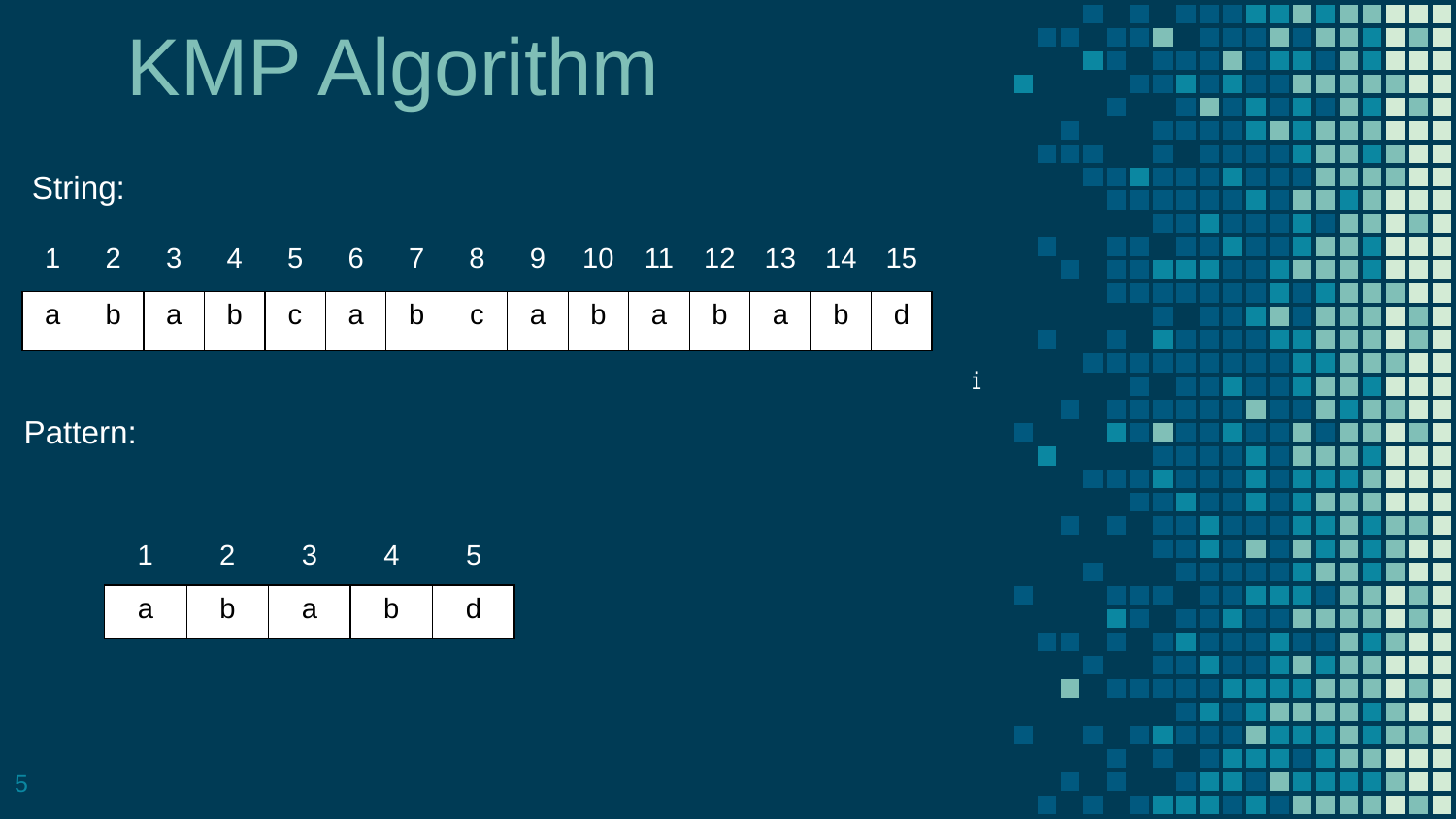

# KMP Algorithm
String:
| 1 | 2 | 3 | 4 | 5 | 6 | 7 | 8 | 9 | 10 | 11 | 12 | 13 | 14 | 15 |
| --- | --- | --- | --- | --- | --- | --- | --- | --- | --- | --- | --- | --- | --- | --- |
| a | b | a | b | c | a | b | c | a | b | a | b | a | b | d |
| --- | --- | --- | --- | --- | --- | --- | --- | --- | --- | --- | --- | --- | --- | --- |
| i | i | i | i | i | i | i | i | i | i | i | i | i | i | i |
| --- | --- | --- | --- | --- | --- | --- | --- | --- | --- | --- | --- | --- | --- | --- |
i

Pattern:
| j | j | j | j | j | j |
| --- | --- | --- | --- | --- | --- |

| 0 | 1 | 2 | 3 | 4 | 5 |
| --- | --- | --- | --- | --- | --- |

| a | b | a | b | d |
| --- | --- | --- | --- | --- |
| 0 | 0 | 1 | 2 | 0 |
| --- | --- | --- | --- | --- |

5